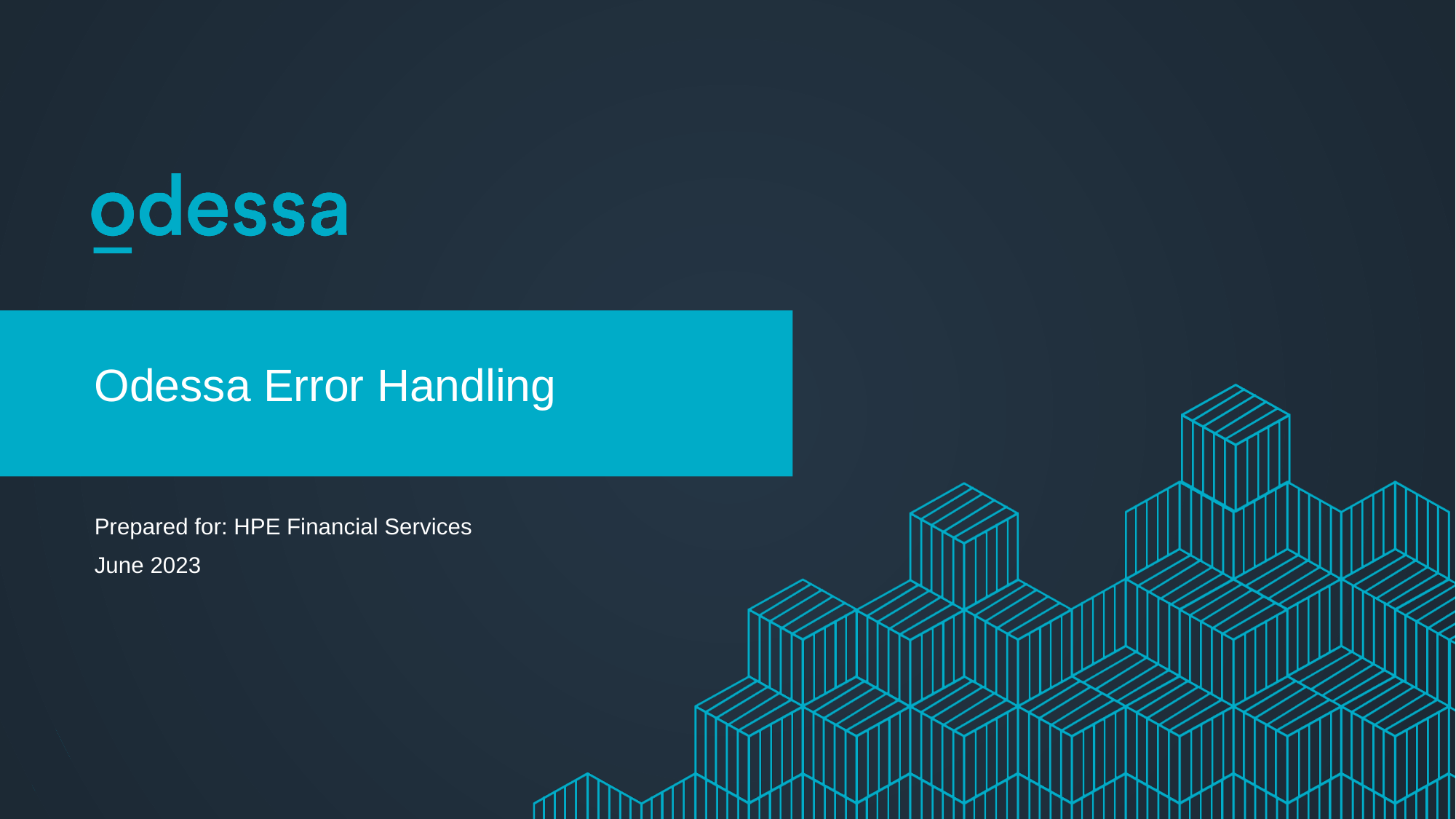

Odessa Error Handling
Prepared for: HPE Financial Services
June 2023